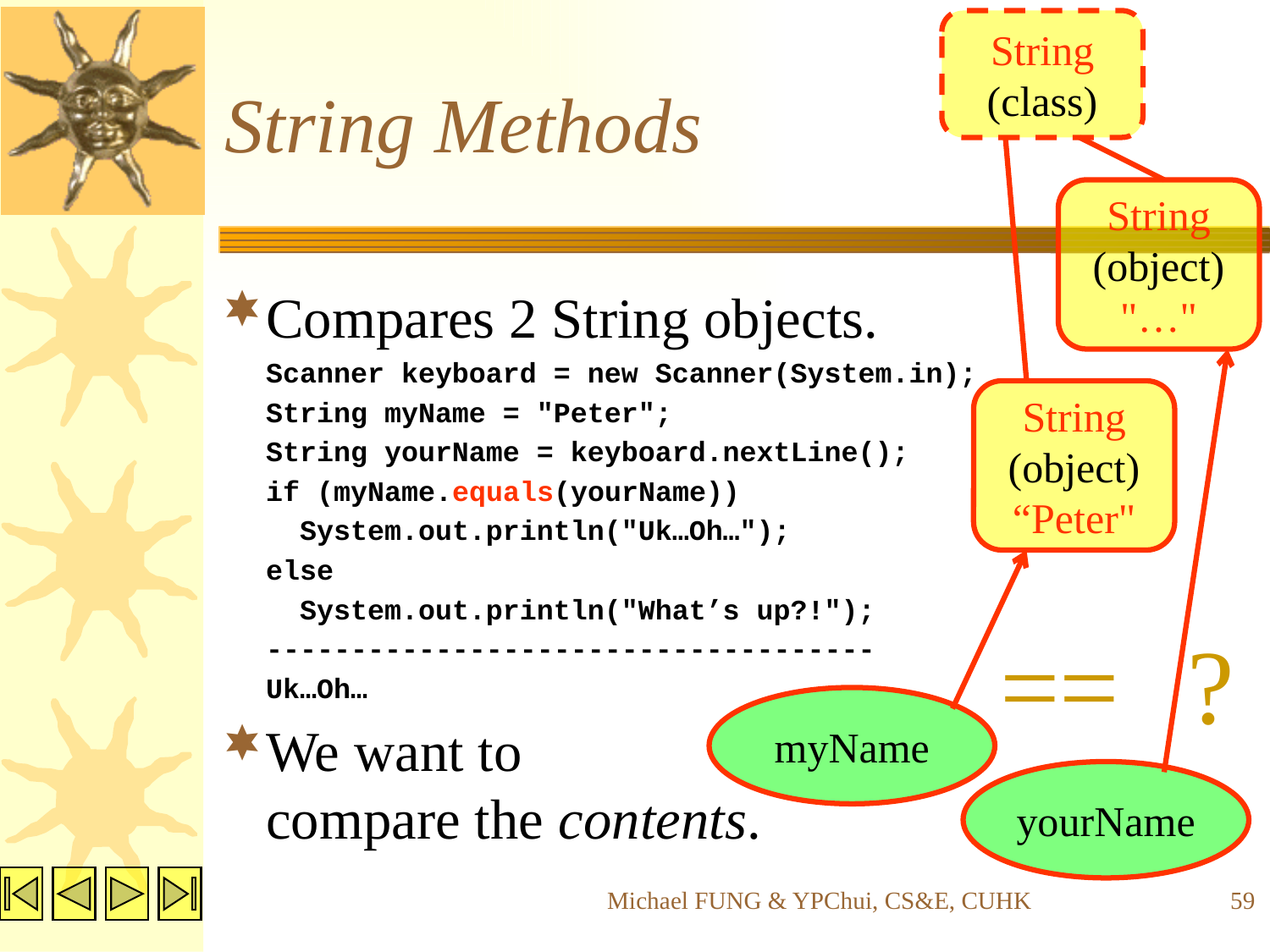

String
(class)
# String Methods

String
(object)
"…"
Compares 2 String objects.
	Scanner keyboard = new Scanner(System.in);
	String myName = "Peter";
	String yourName = keyboard.nextLine();
	if (myName.equals(yourName))
	  System.out.println("Uk…Oh…");
	else
	  System.out.println("What’s up?!");
	------------------------------------
	Uk…Oh…
We want to
compare the contents.

String
(object)
“Peter"

==
?
myName
yourName
Michael FUNG & YPChui, CS&E, CUHK
59